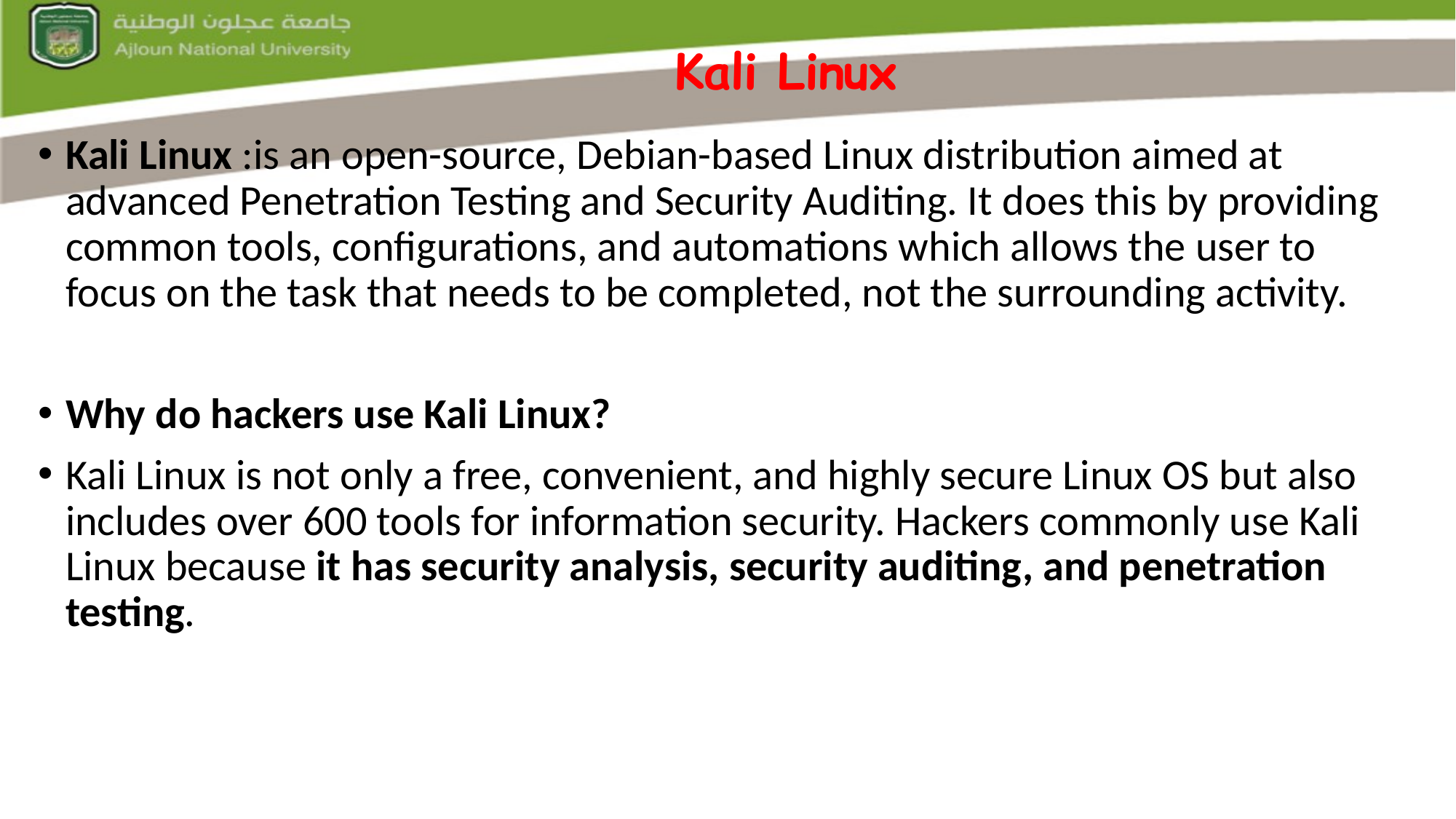

# Kali Linux
Kali Linux :is an open-source, Debian-based Linux distribution aimed at advanced Penetration Testing and Security Auditing. It does this by providing common tools, configurations, and automations which allows the user to focus on the task that needs to be completed, not the surrounding activity.

Why do hackers use Kali Linux?
Kali Linux is not only a free, convenient, and highly secure Linux OS but also includes over 600 tools for information security. Hackers commonly use Kali Linux because it has security analysis, security auditing, and penetration testing.